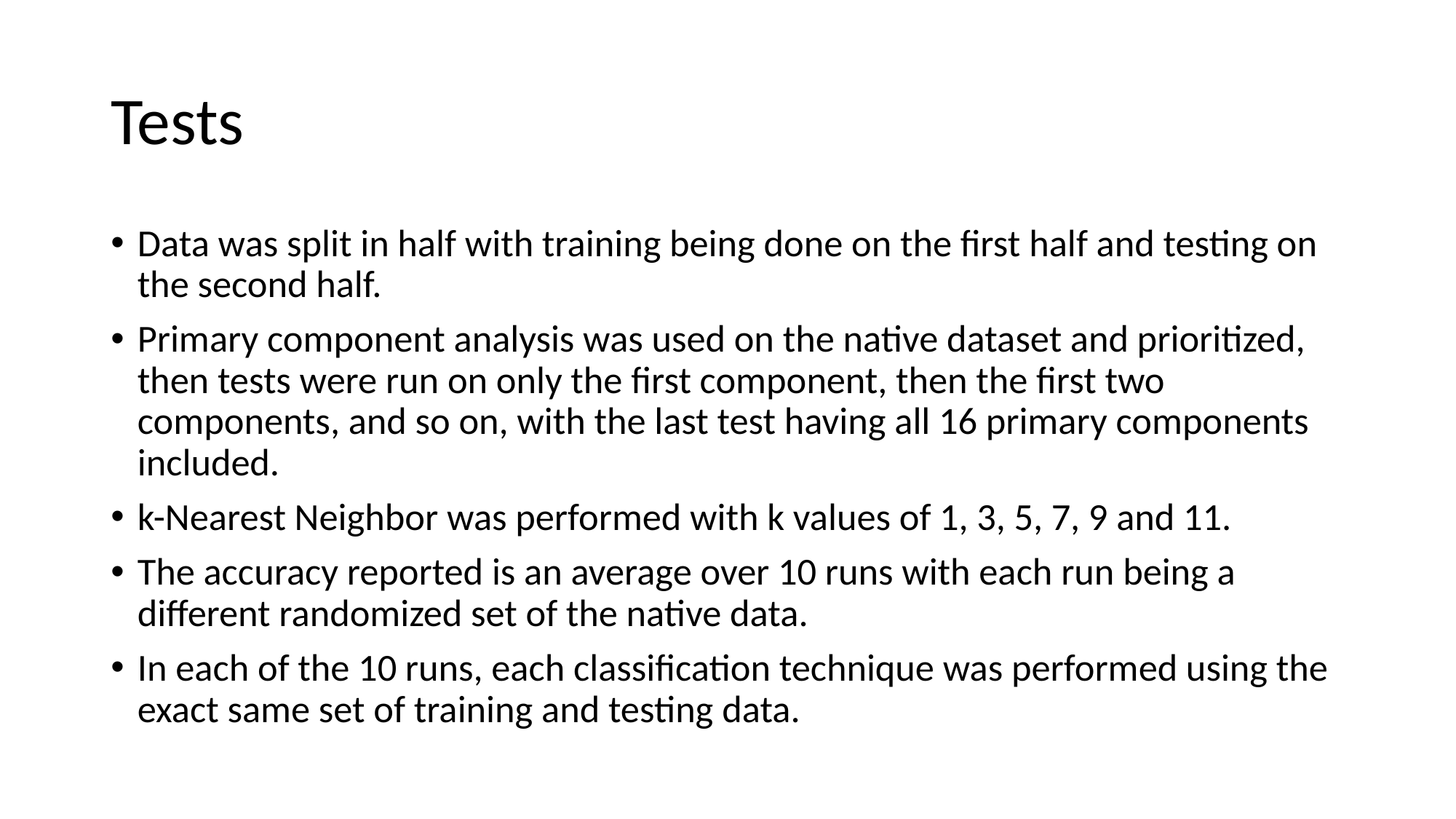

# Tests
Data was split in half with training being done on the first half and testing on the second half.
Primary component analysis was used on the native dataset and prioritized, then tests were run on only the first component, then the first two components, and so on, with the last test having all 16 primary components included.
k-Nearest Neighbor was performed with k values of 1, 3, 5, 7, 9 and 11.
The accuracy reported is an average over 10 runs with each run being a different randomized set of the native data.
In each of the 10 runs, each classification technique was performed using the exact same set of training and testing data.